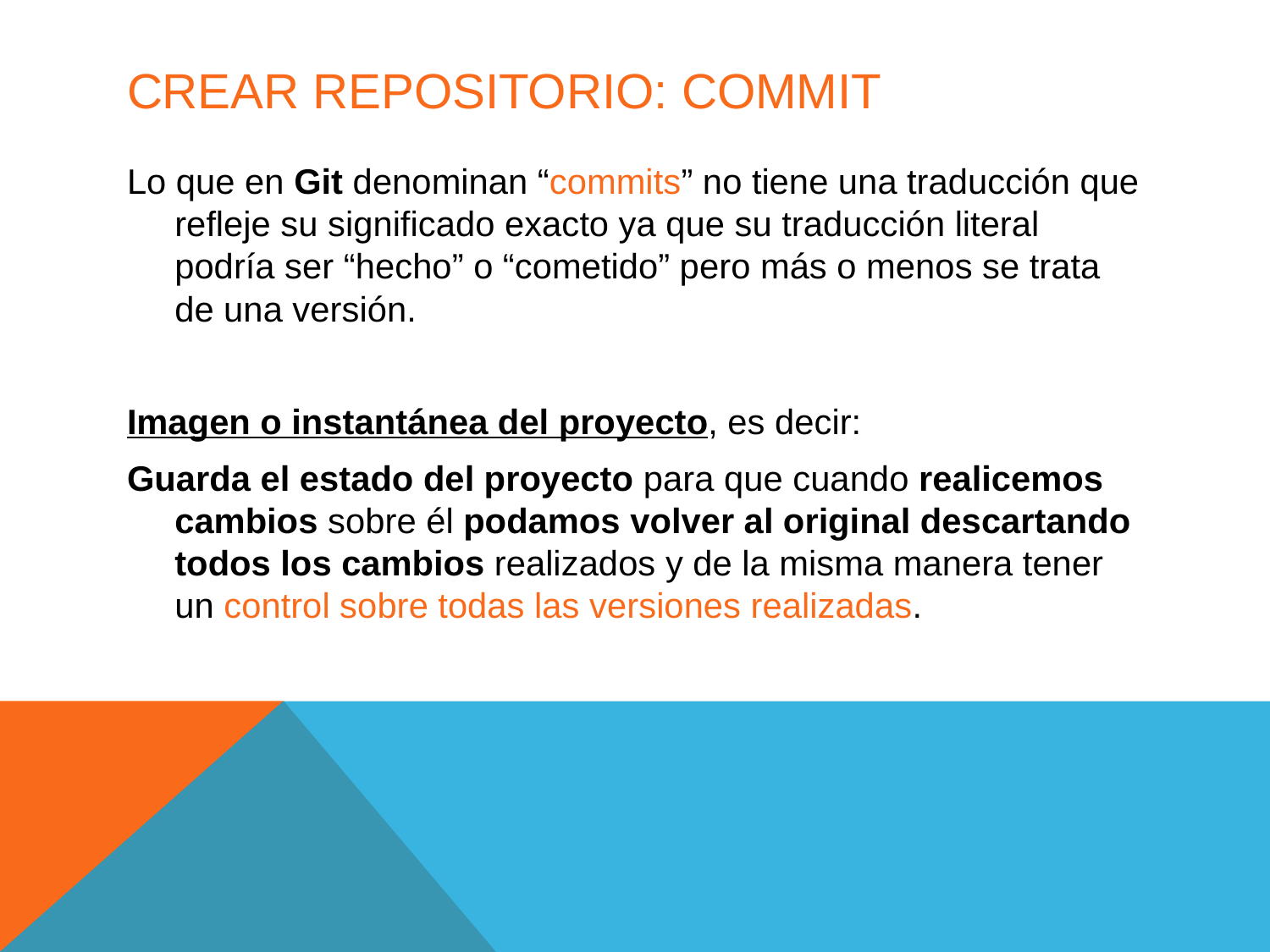

# Crear Repositorio: COMMIT
Lo que en Git denominan “commits” no tiene una traducción que refleje su significado exacto ya que su traducción literal podría ser “hecho” o “cometido” pero más o menos se trata de una versión.

Imagen o instantánea del proyecto, es decir:
Guarda el estado del proyecto para que cuando realicemos cambios sobre él podamos volver al original descartando todos los cambios realizados y de la misma manera tener un control sobre todas las versiones realizadas.